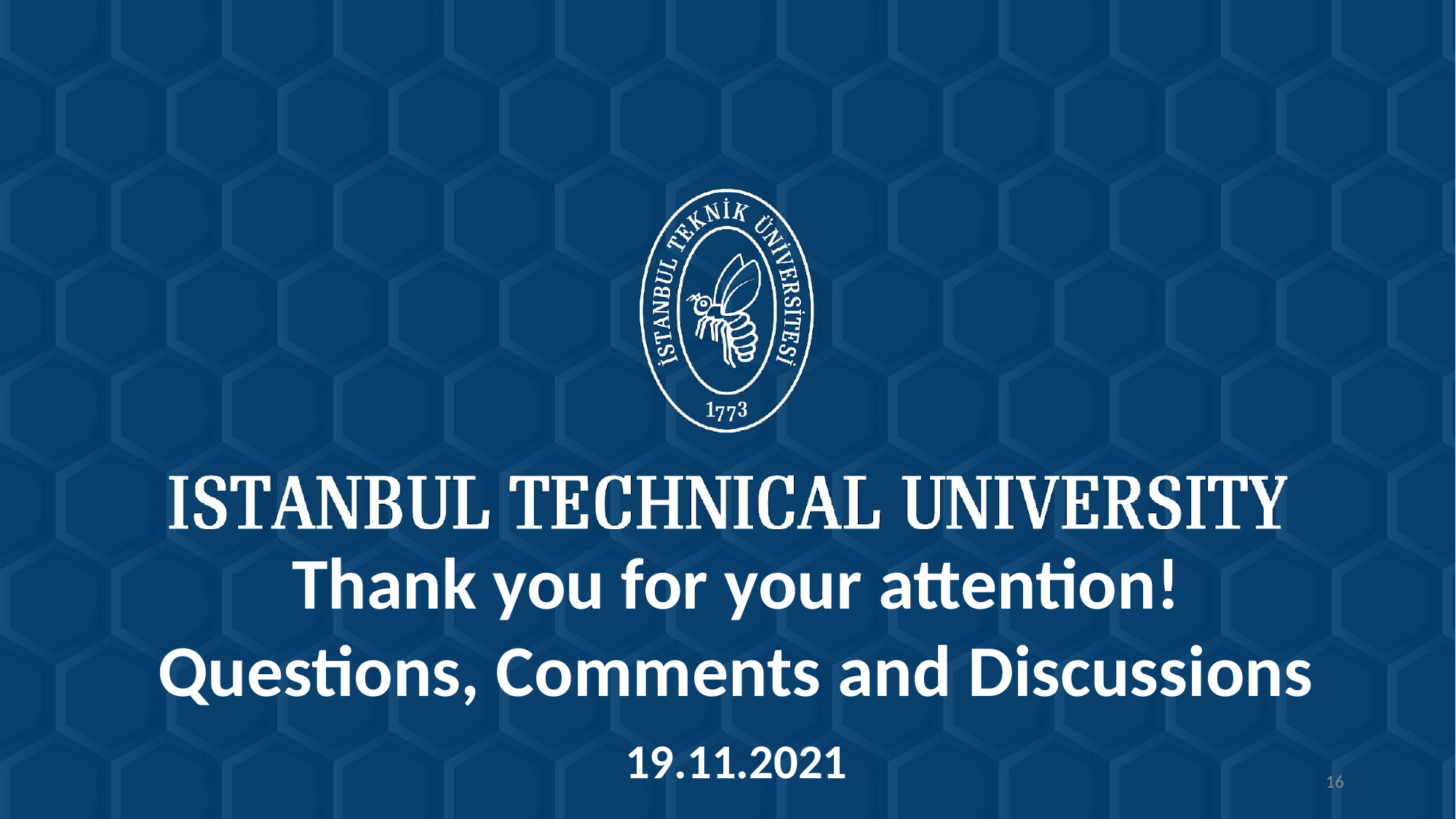

Thank you for your attention!
Questions, Comments and Discussions
19.11.2021
16